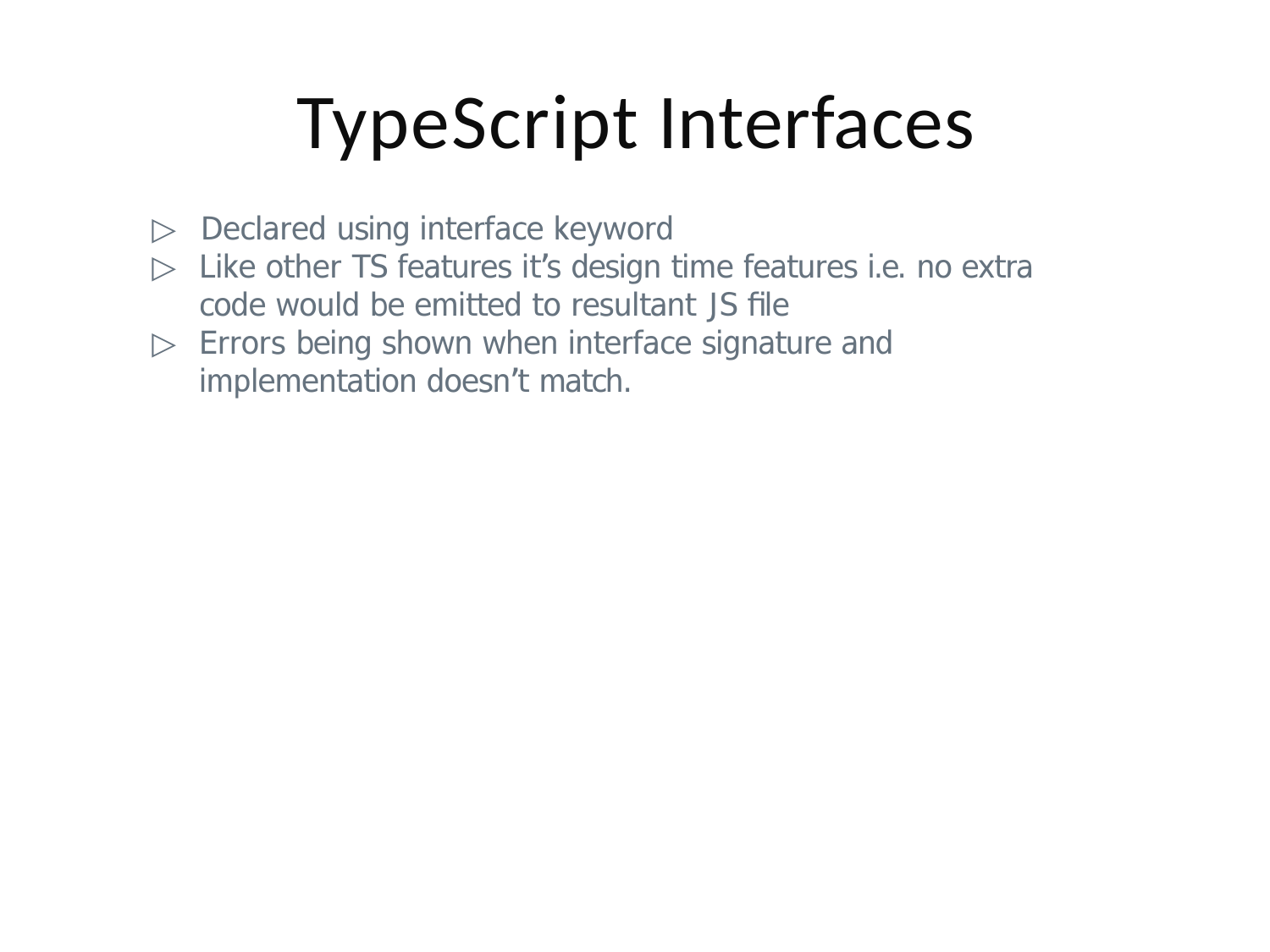

# TypeScript Interfaces

▷	Declared using interface keyword
▷	Like other TS features it’s design time features i.e. no extra code would be emitted to resultant JS file
▷	Errors being shown when interface signature and implementation doesn’t match.